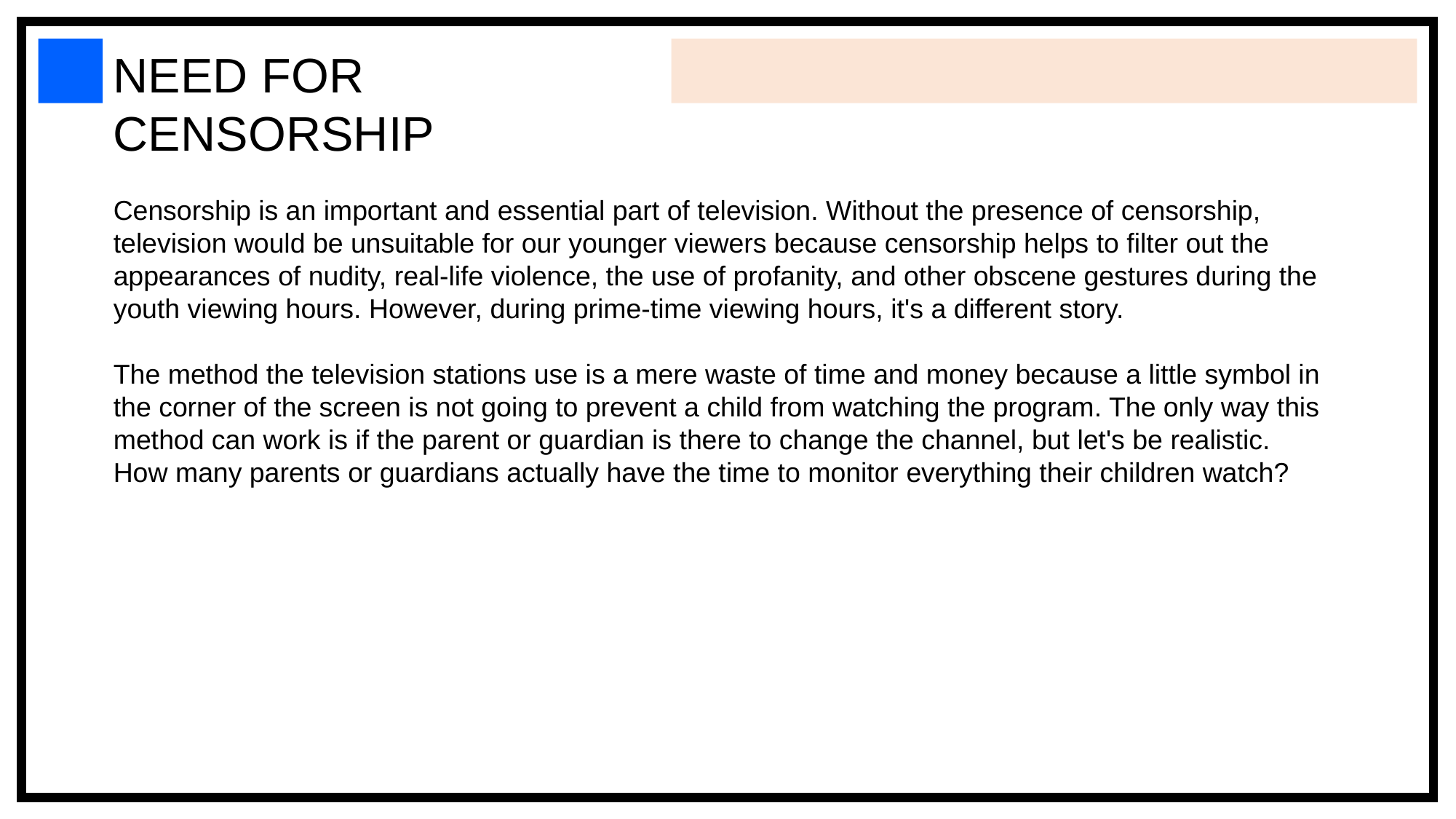

NEED FOR CENSORSHIP

Censorship is an important and essential part of television. Without the presence of censorship, television would be unsuitable for our younger viewers because censorship helps to filter out the appearances of nudity, real-life violence, the use of profanity, and other obscene gestures during the youth viewing hours. However, during prime-time viewing hours, it's a different story.

The method the television stations use is a mere waste of time and money because a little symbol in the corner of the screen is not going to prevent a child from watching the program. The only way this method can work is if the parent or guardian is there to change the channel, but let's be realistic. How many parents or guardians actually have the time to monitor everything their children watch?